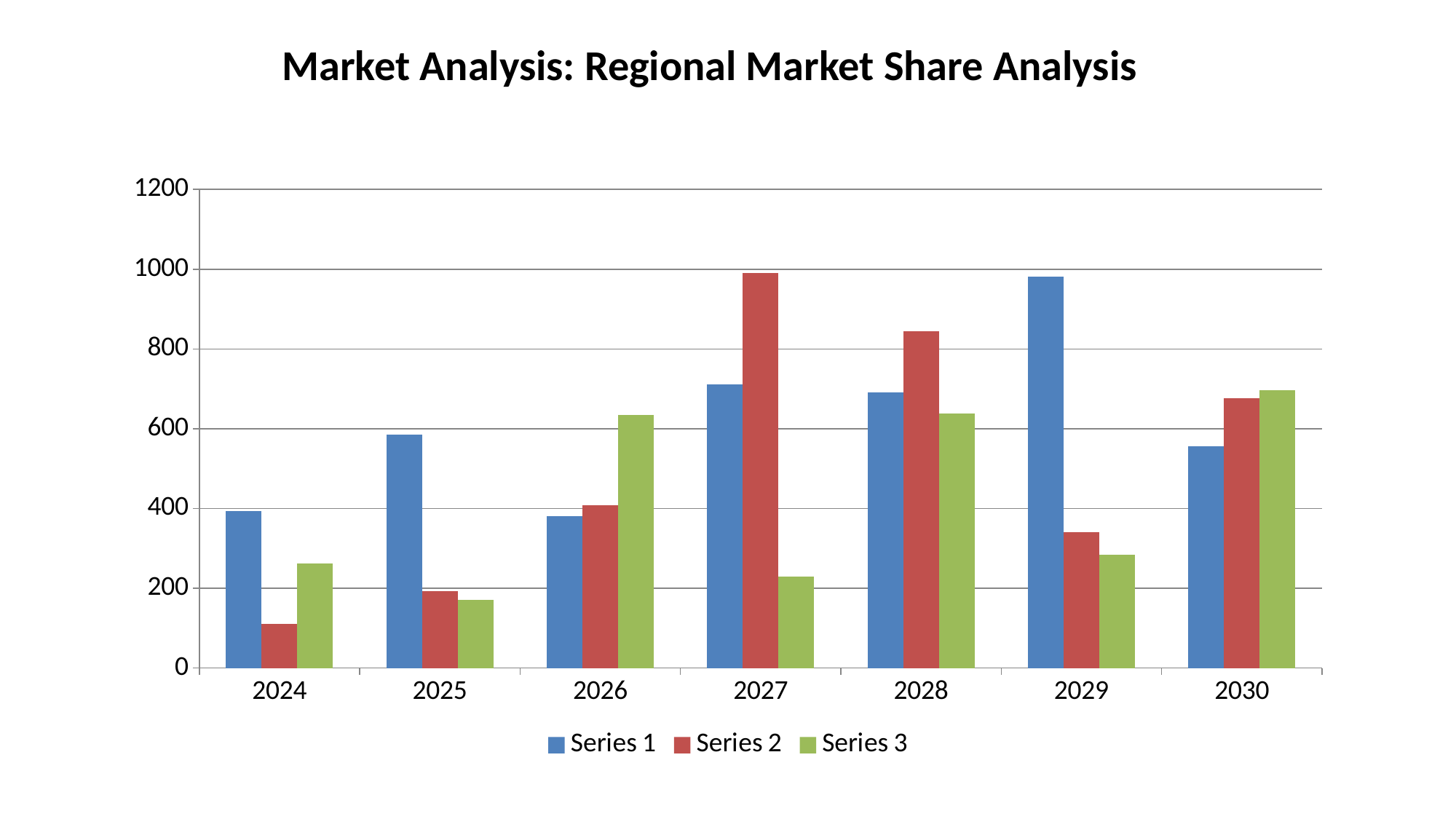

Market Analysis: Regional Market Share Analysis
#

### Chart

| Category | Series 1 | Series 2 | Series 3 |
|---|---|---|---|
| 2024 | 393.0 | 110.0 | 263.0 |
| 2025 | 585.0 | 193.0 | 171.0 |
| 2026 | 381.0 | 408.0 | 634.0 |
| 2027 | 711.0 | 991.0 | 229.0 |
| 2028 | 691.0 | 844.0 | 639.0 |
| 2029 | 981.0 | 341.0 | 284.0 |
| 2030 | 556.0 | 677.0 | 696.0 |